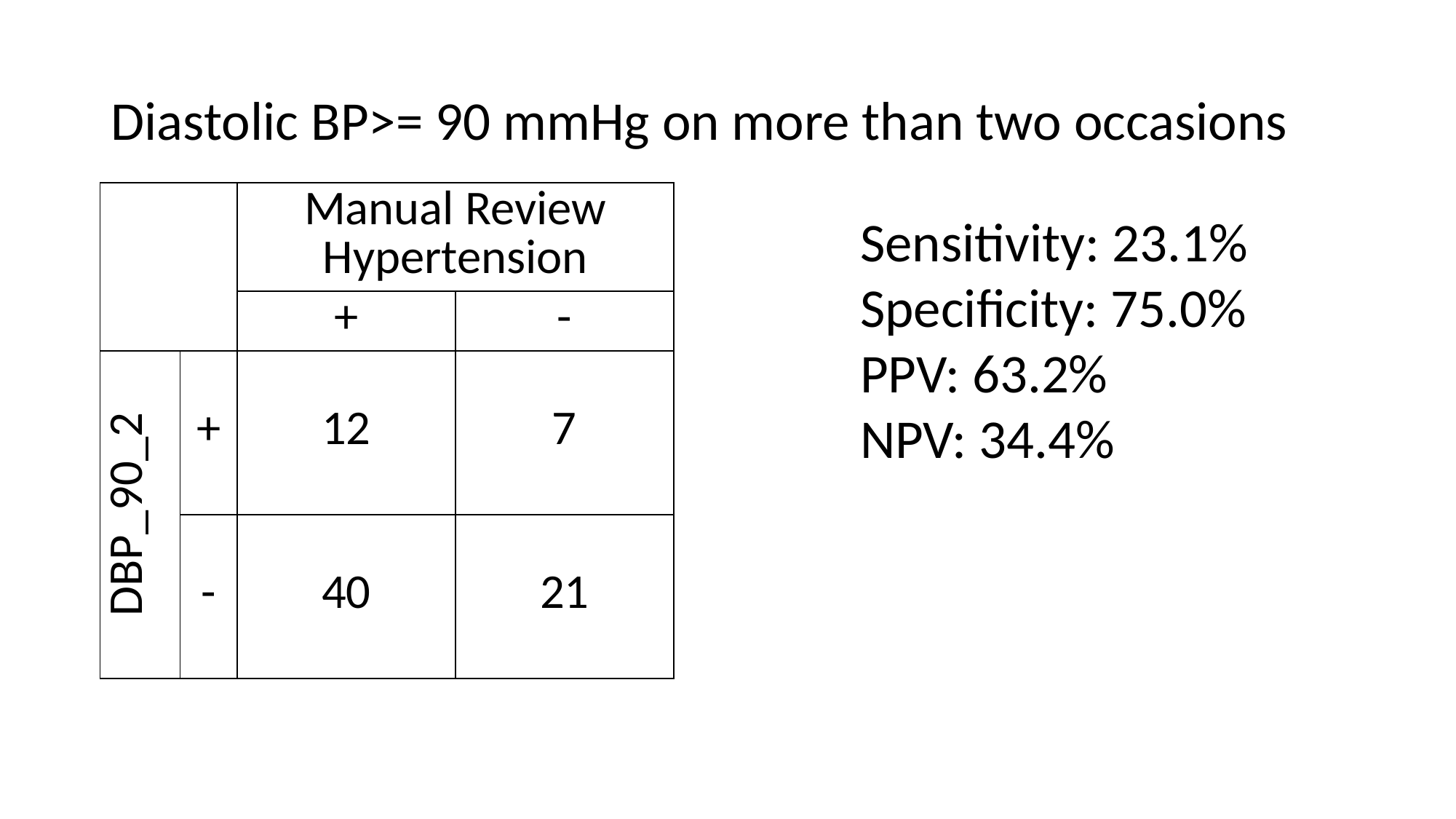

# Diastolic BP>= 90 mmHg on more than two occasions
|  |  | Manual Review Hypertension |  |
| --- | --- | --- | --- |
|  |  | + | - |
| DBP\_90\_2 | + | 12 | 7 |
|  | - | 40 | 21 |
Sensitivity: 23.1%
Specificity: 75.0%
PPV: 63.2%
NPV: 34.4%